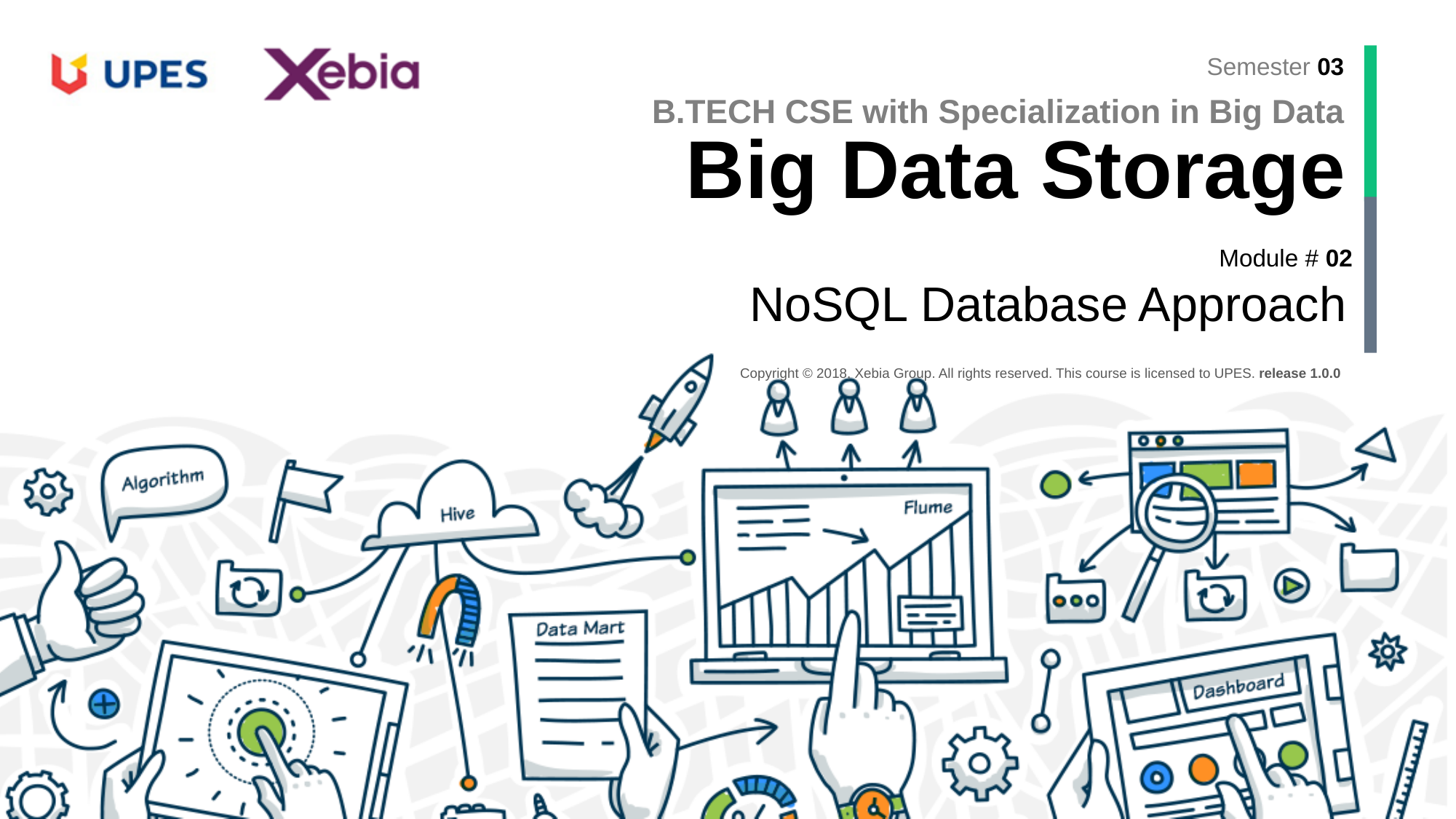

B.TECH CSE with Specialization in Big Data
Big Data Storage
NoSQL Database Approach